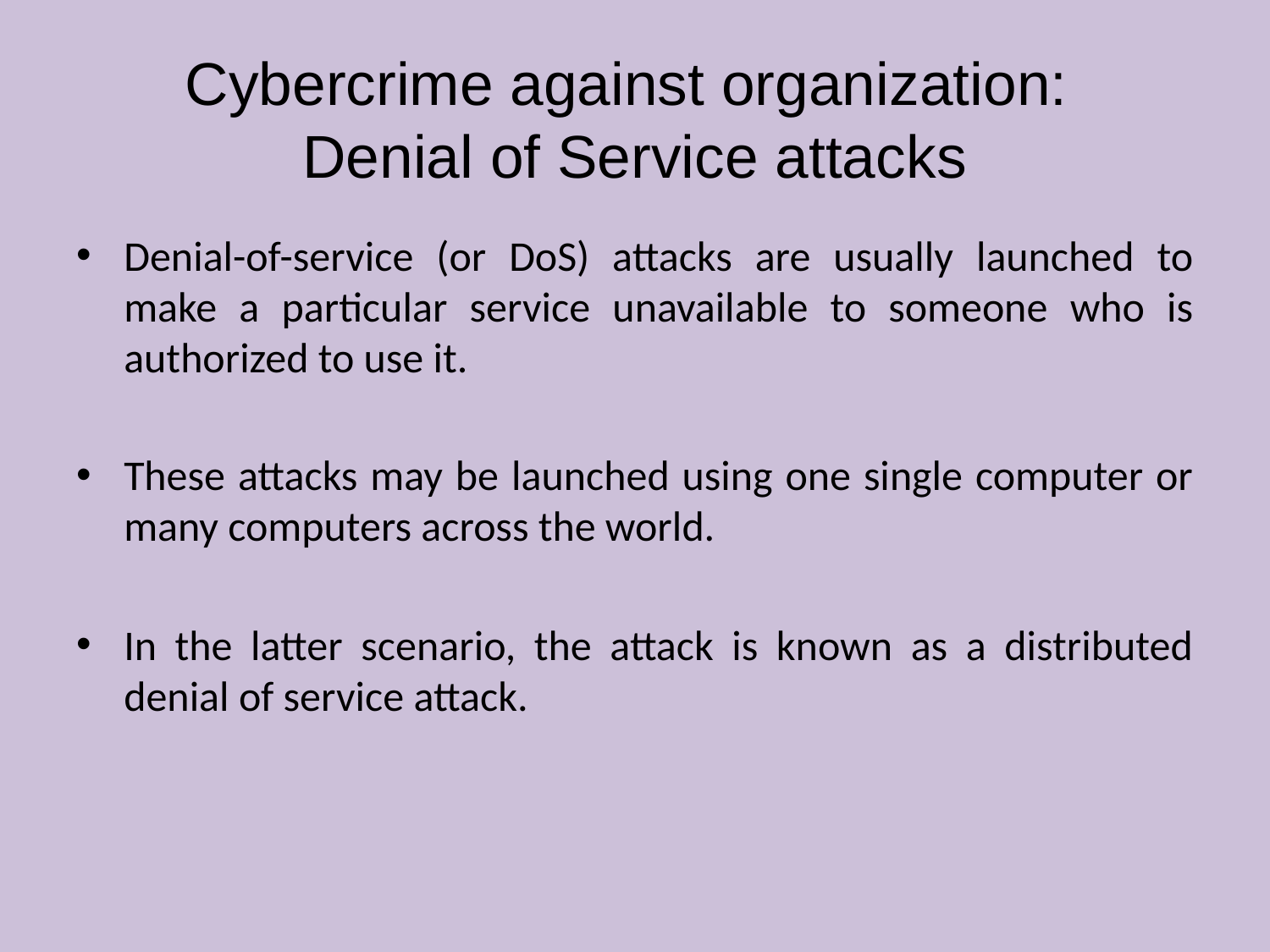

# Cybercrime against organization: Denial of Service attacks
Denial-of-service (or DoS) attacks are usually launched to make a particular service unavailable to someone who is authorized to use it.

These attacks may be launched using one single computer or many computers across the world.

In the latter scenario, the attack is known as a distributed denial of service attack.